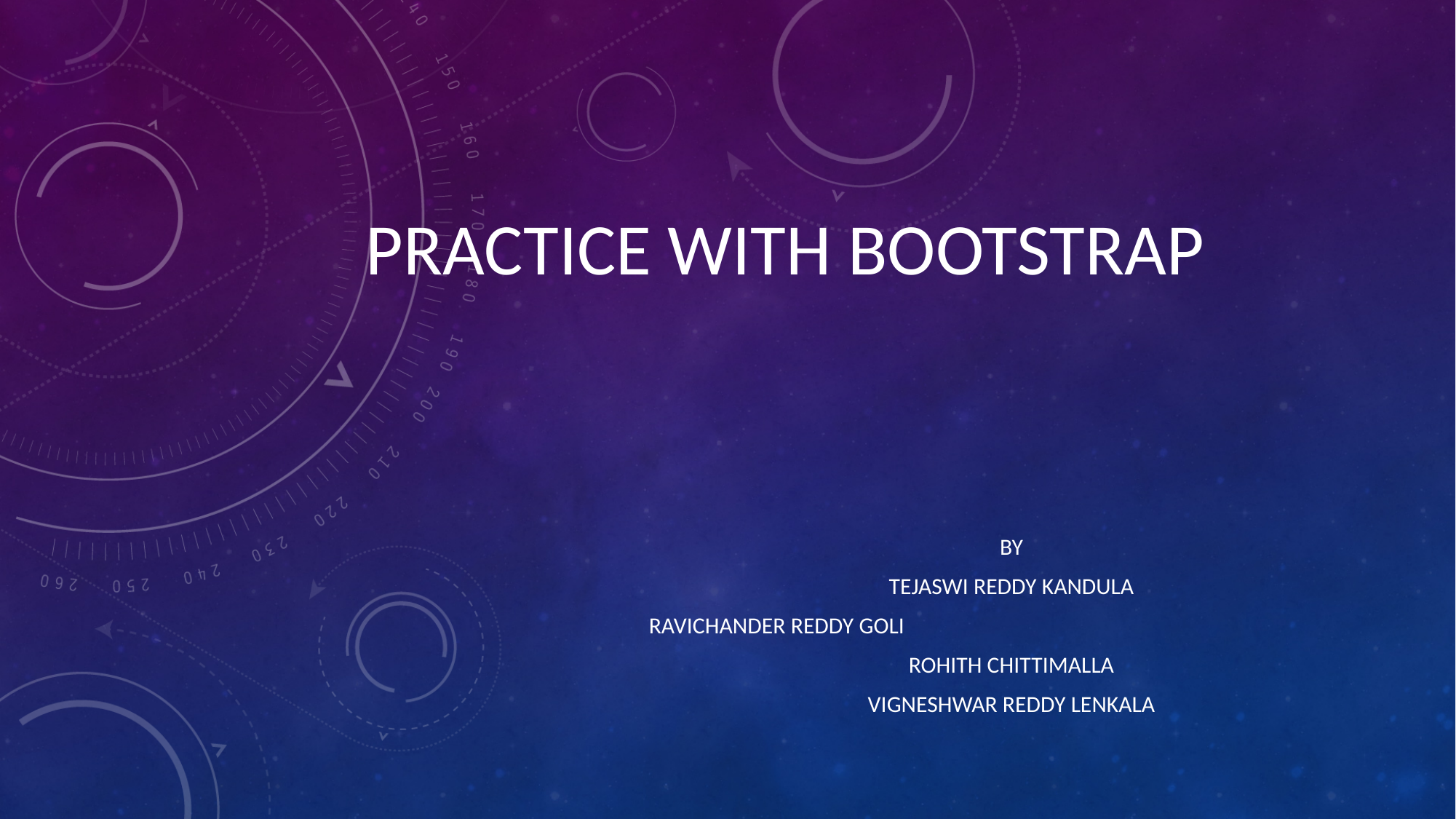

# PRACTICE WITH BOOTSTRAP
 BY
TEJASWI REDDY KANDULA
RAVICHANDER REDDY GOLI
ROHITH CHITTIMALLA
VIGNESHWAR REDDY LENKALA